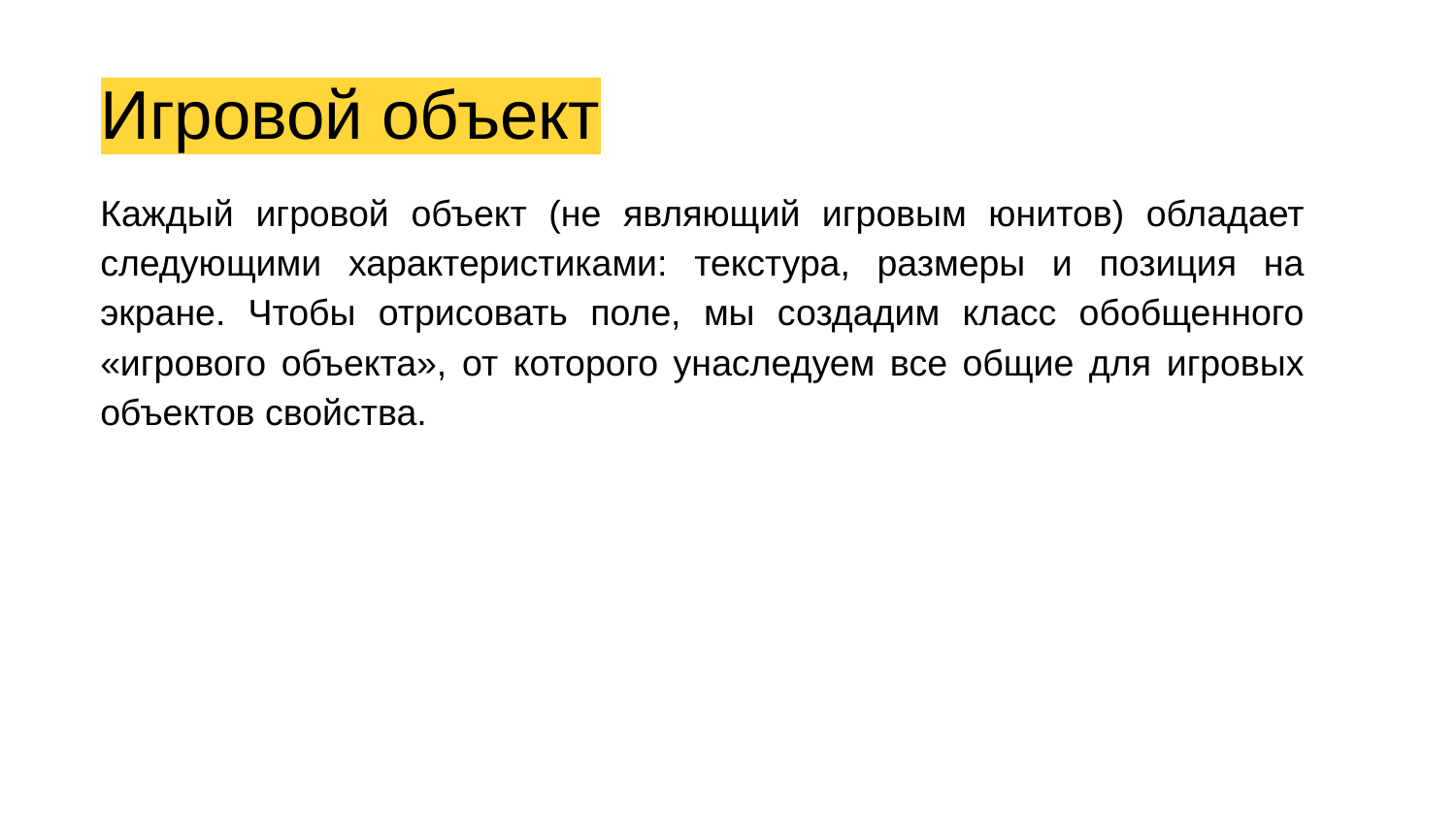

Игровой объект
Каждый игровой объект (не являющий игровым юнитов) обладает следующими характеристиками: текстура, размеры и позиция на экране. Чтобы отрисовать поле, мы создадим класс обобщенного «игрового объекта», от которого унаследуем все общие для игровых объектов свойства.